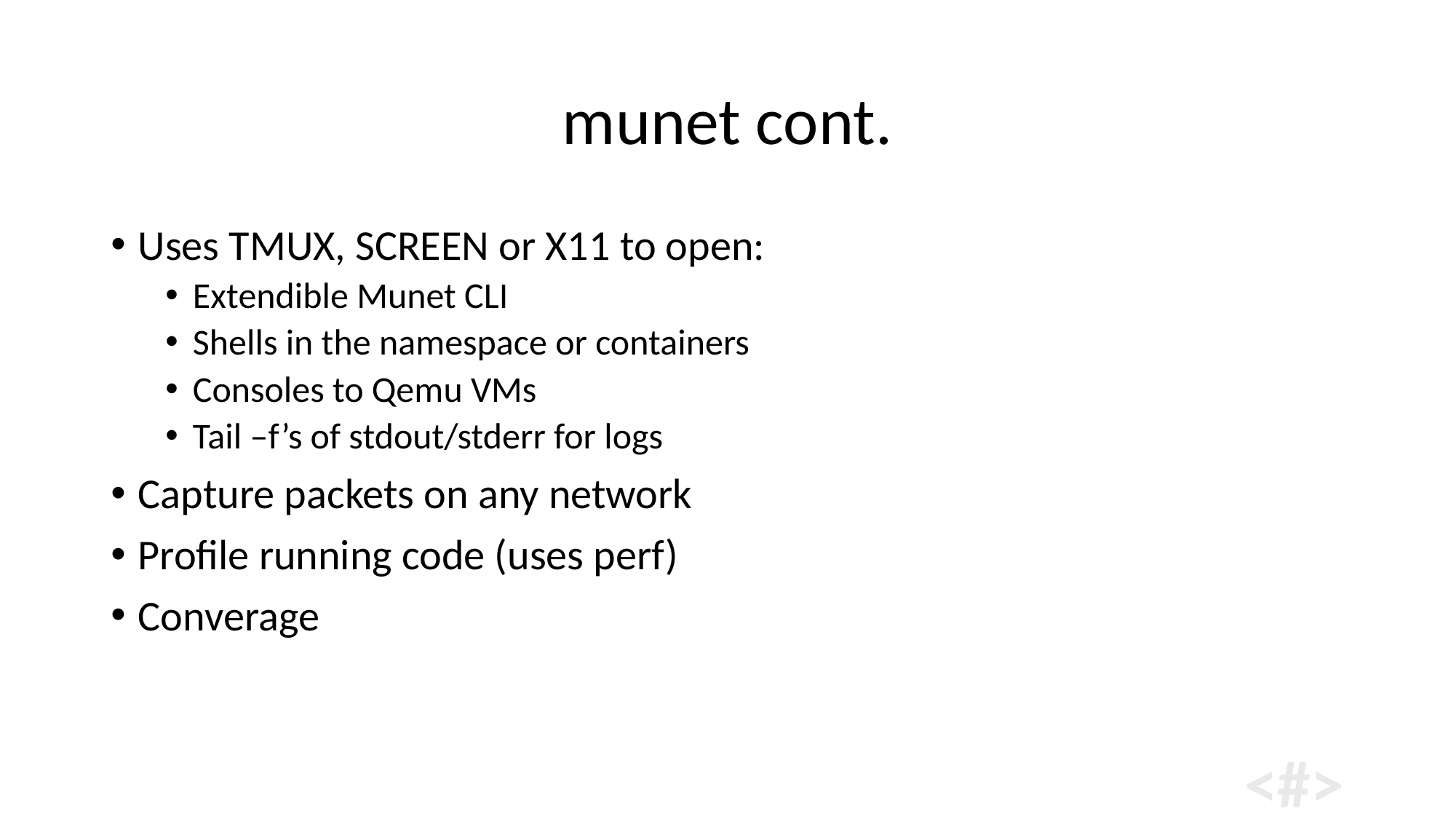

# munet cont.
Uses TMUX, SCREEN or X11 to open:
Extendible Munet CLI
Shells in the namespace or containers
Consoles to Qemu VMs
Tail –f’s of stdout/stderr for logs
Capture packets on any network
Profile running code (uses perf)
Converage

7